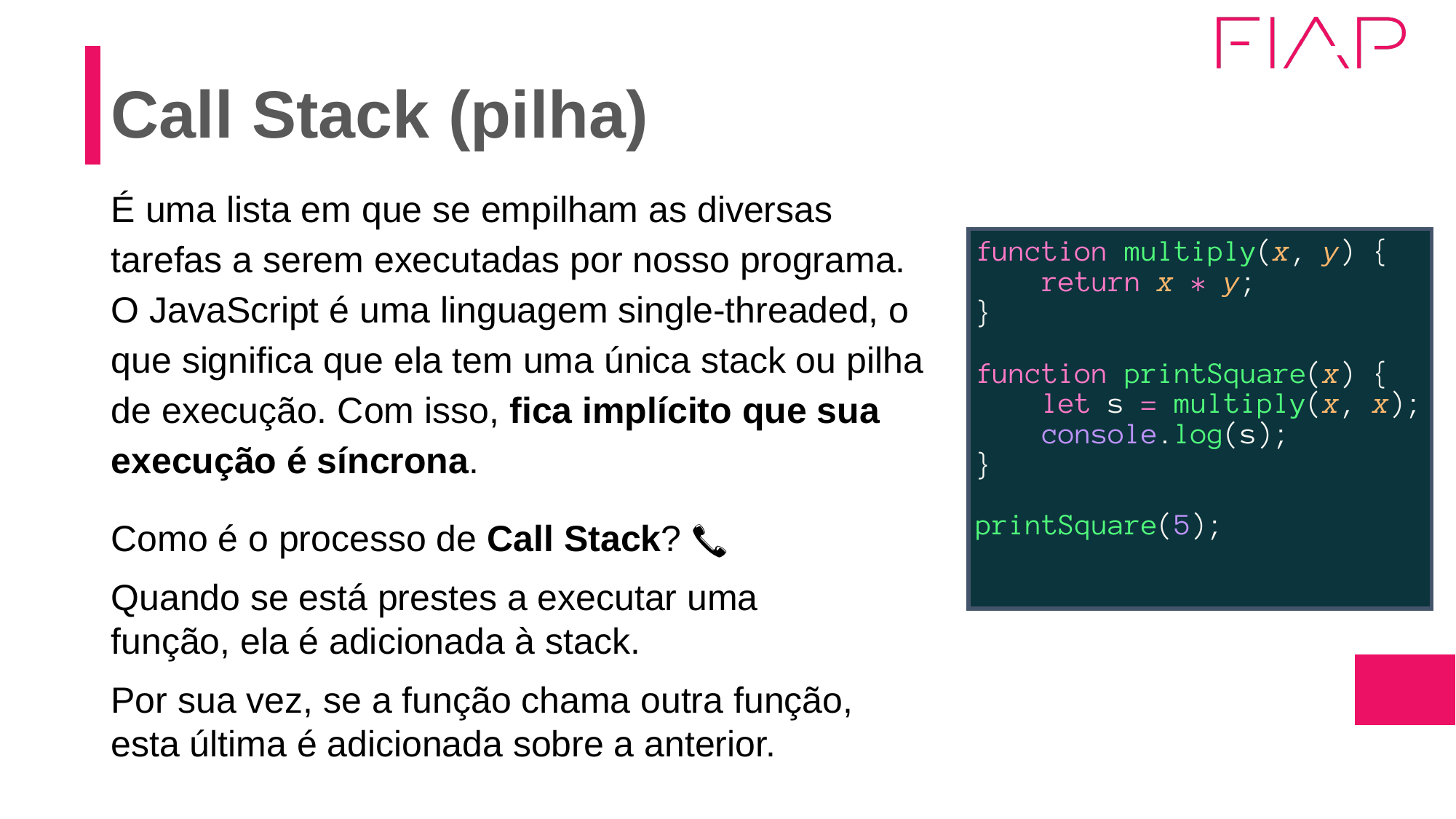

# Call Stack (pilha)
É uma lista em que se empilham as diversas tarefas a serem executadas por nosso programa. O JavaScript é uma linguagem single-threaded, o que significa que ela tem uma única stack ou pilha de execução. Com isso, fica implícito que sua execução é síncrona.

| function multiply(x, y) {     return x \* y; } function printSquare(x) {     let s = multiply(x, x);     console.log(s); } printSquare(5); |
| --- |
Como é o processo de Call Stack? 📞
Quando se está prestes a executar uma função, ela é adicionada à stack.
Por sua vez, se a função chama outra função, esta última é adicionada sobre a anterior.
14